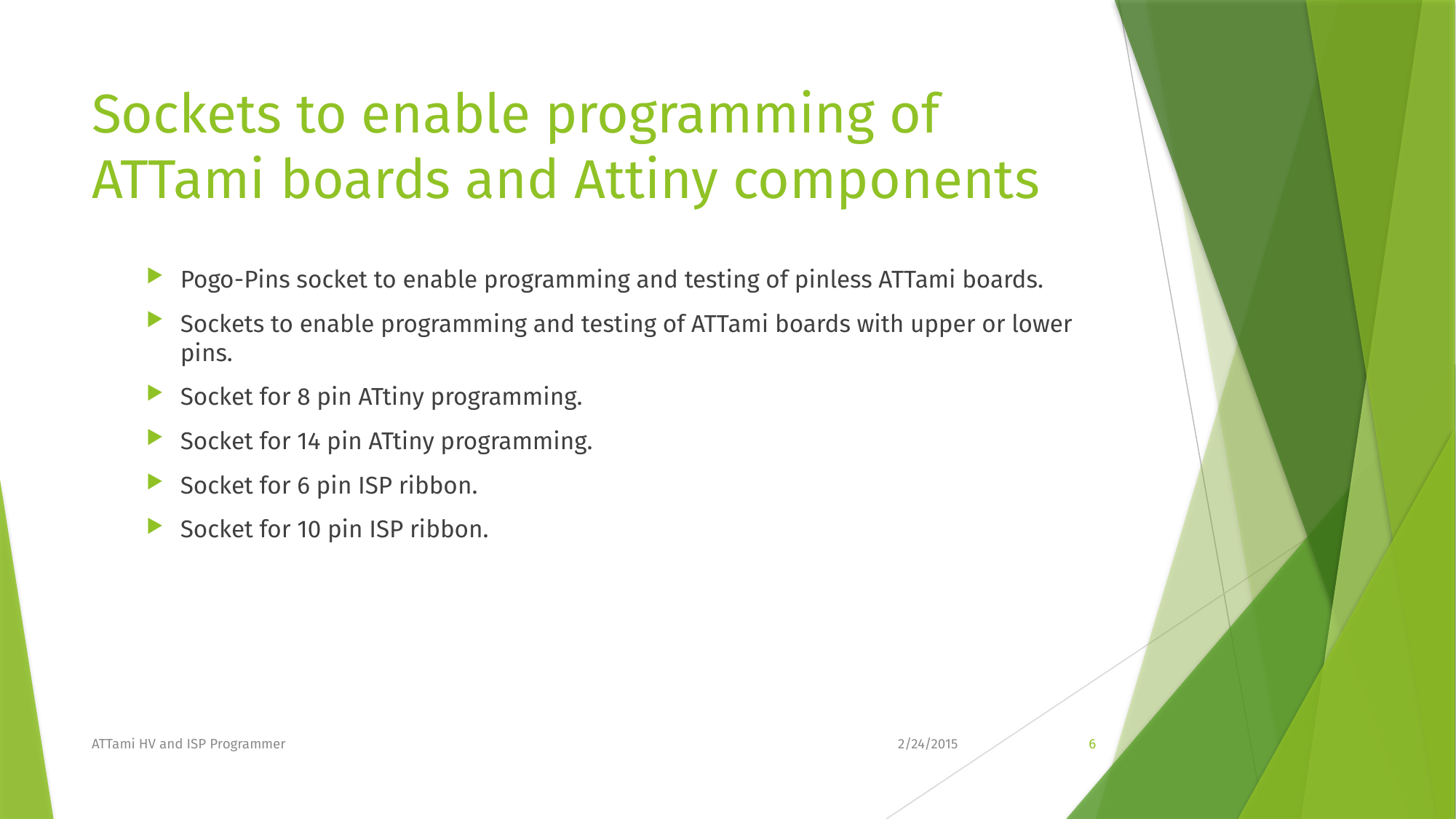

# Sockets to enable programming of ATTami boards and Attiny components
Pogo-Pins socket to enable programming and testing of pinless ATTami boards.
Sockets to enable programming and testing of ATTami boards with upper or lower pins.
Socket for 8 pin ATtiny programming.
Socket for 14 pin ATtiny programming.
Socket for 6 pin ISP ribbon.
Socket for 10 pin ISP ribbon.

ATTami HV and ISP Programmer
2/24/2015
6